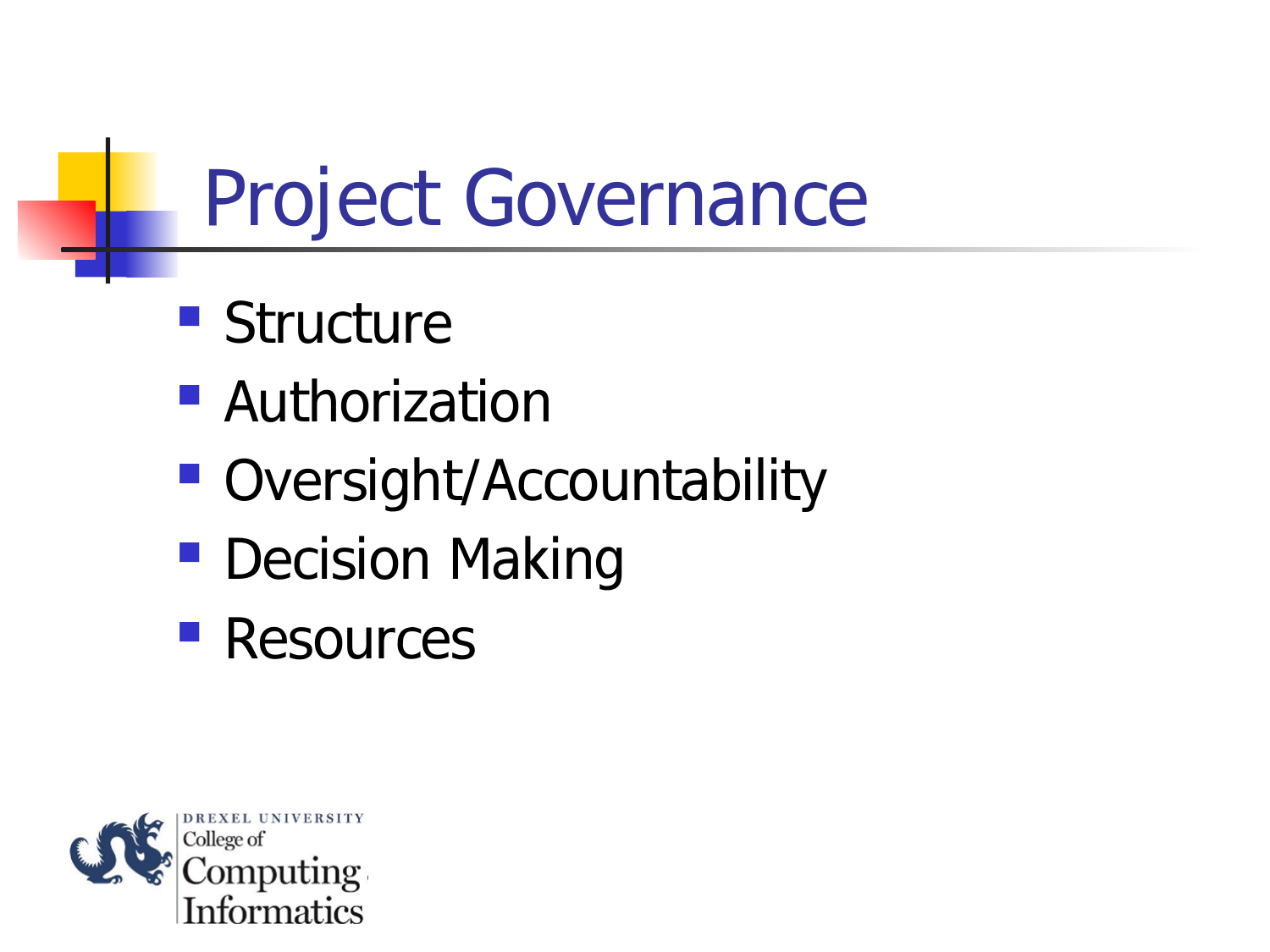

# Project Governance
Structure
Authorization
Oversight/Accountability
Decision Making
Resources